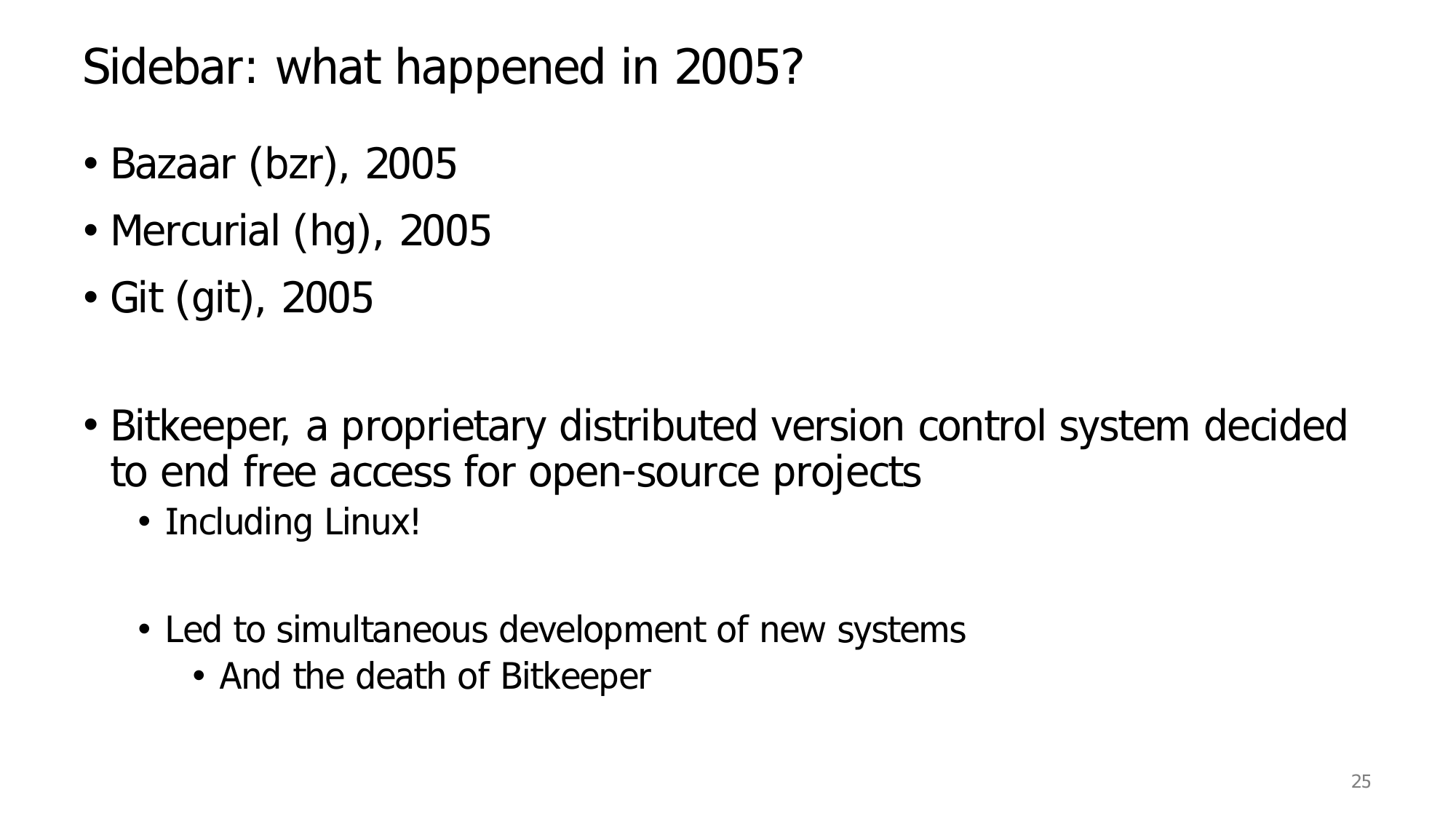

# Sidebar: what happened in 2005?
Bazaar (bzr), 2005
Mercurial (hg), 2005
Git (git), 2005

Bitkeeper, a proprietary distributed version control system decided to end free access for open-source projects
Including Linux!

Led to simultaneous development of new systems
And the death of Bitkeeper
25